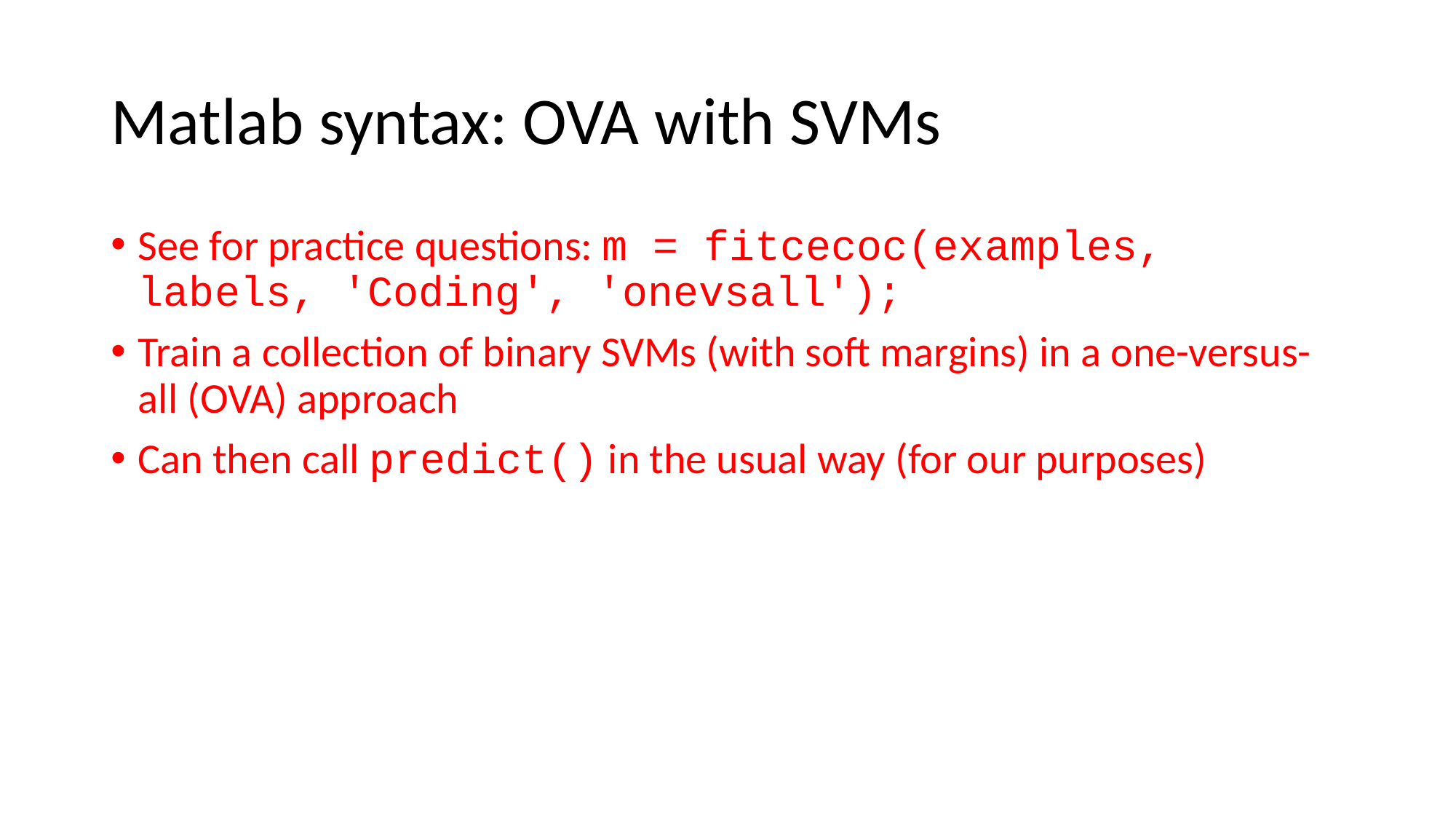

# Matlab syntax: OVA with SVMs
See for practice questions: m = fitcecoc(examples, labels, 'Coding', 'onevsall');
Train a collection of binary SVMs (with soft margins) in a one-versus-all (OVA) approach
Can then call predict() in the usual way (for our purposes)